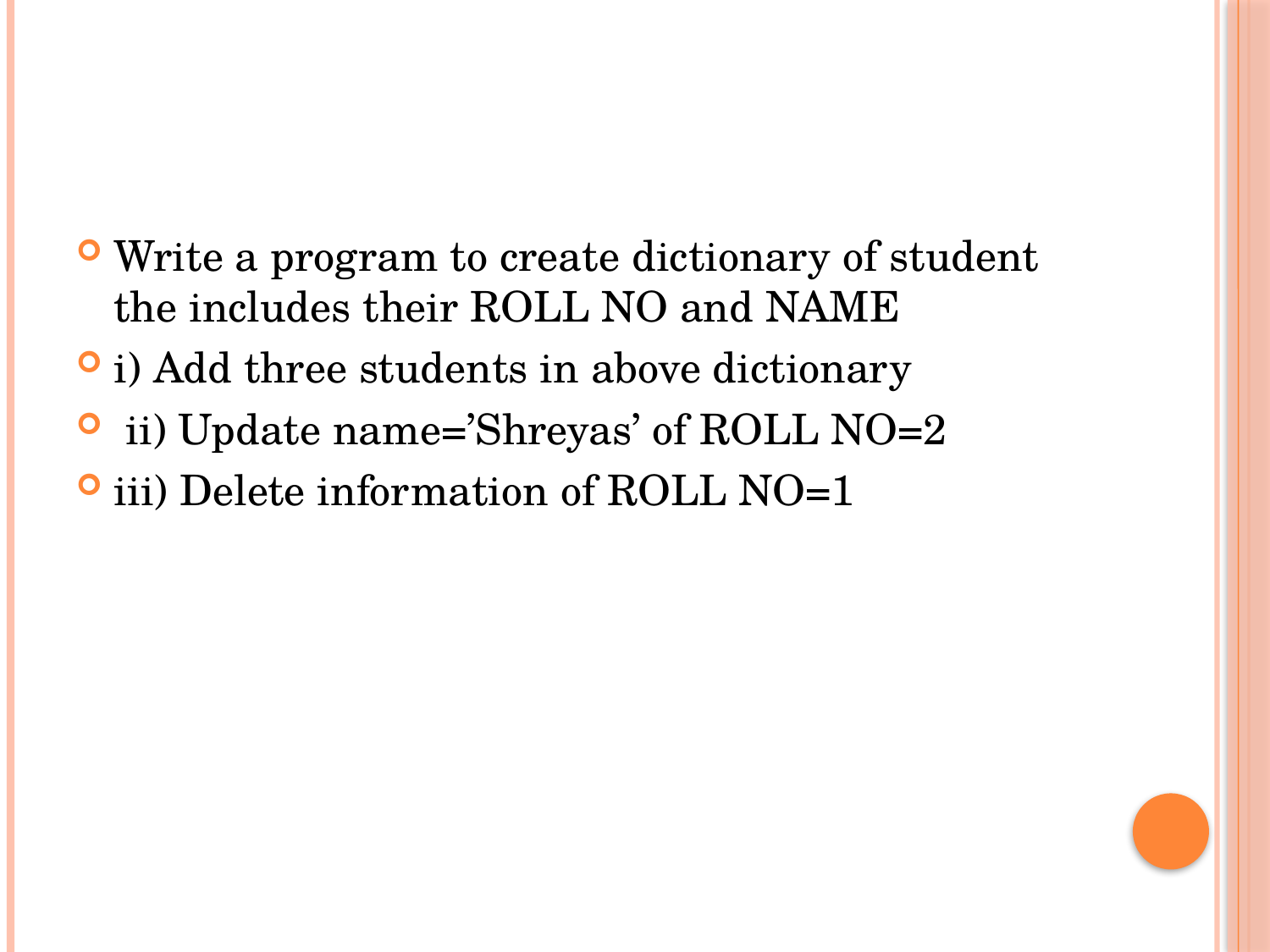

#
Write a program to create dictionary of student the includes their ROLL NO and NAME
i) Add three students in above dictionary
 ii) Update name=’Shreyas’ of ROLL NO=2
iii) Delete information of ROLL NO=1